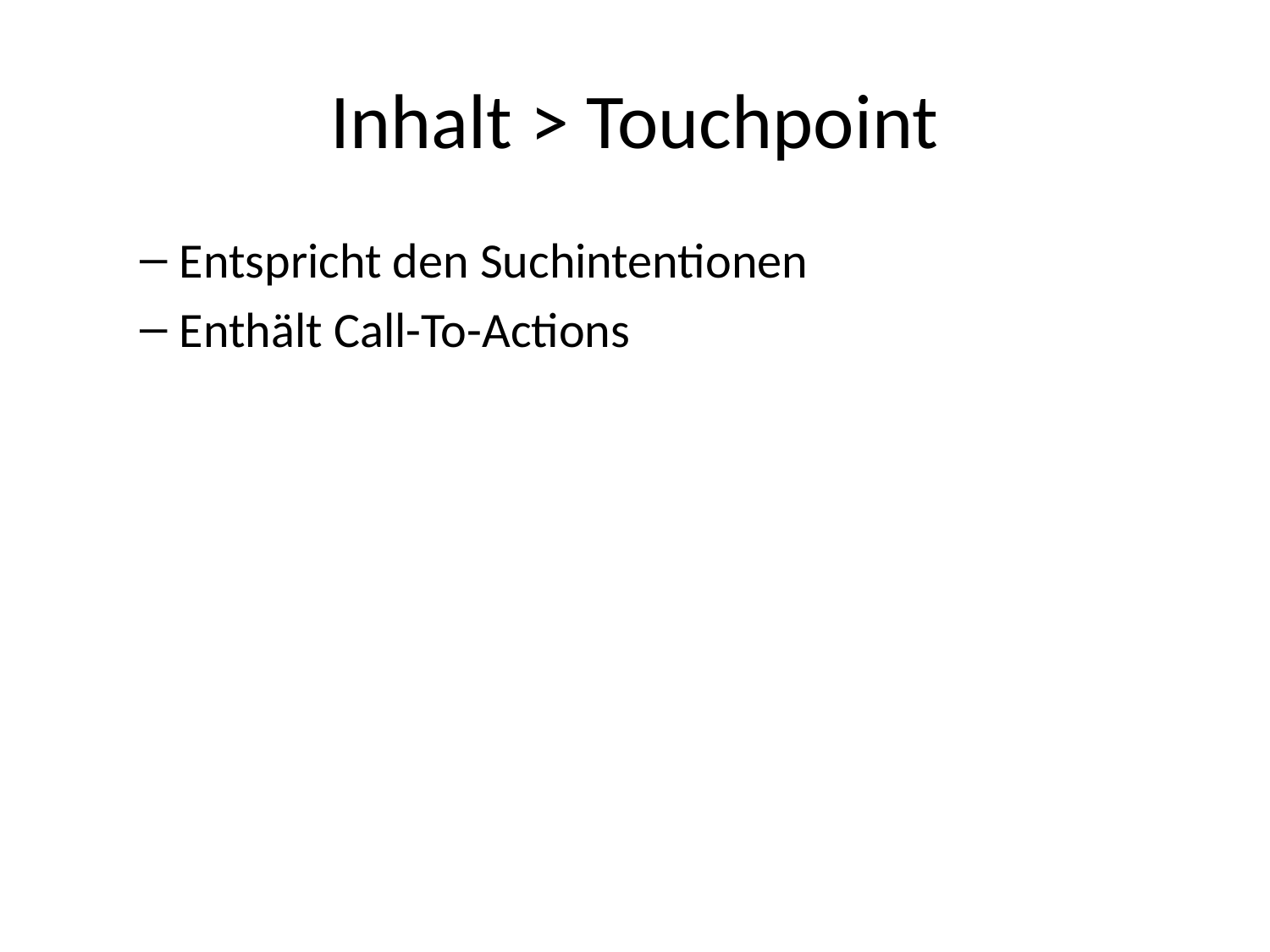

# Inhalt > Touchpoint
Entspricht den Suchintentionen
Enthält Call-To-Actions